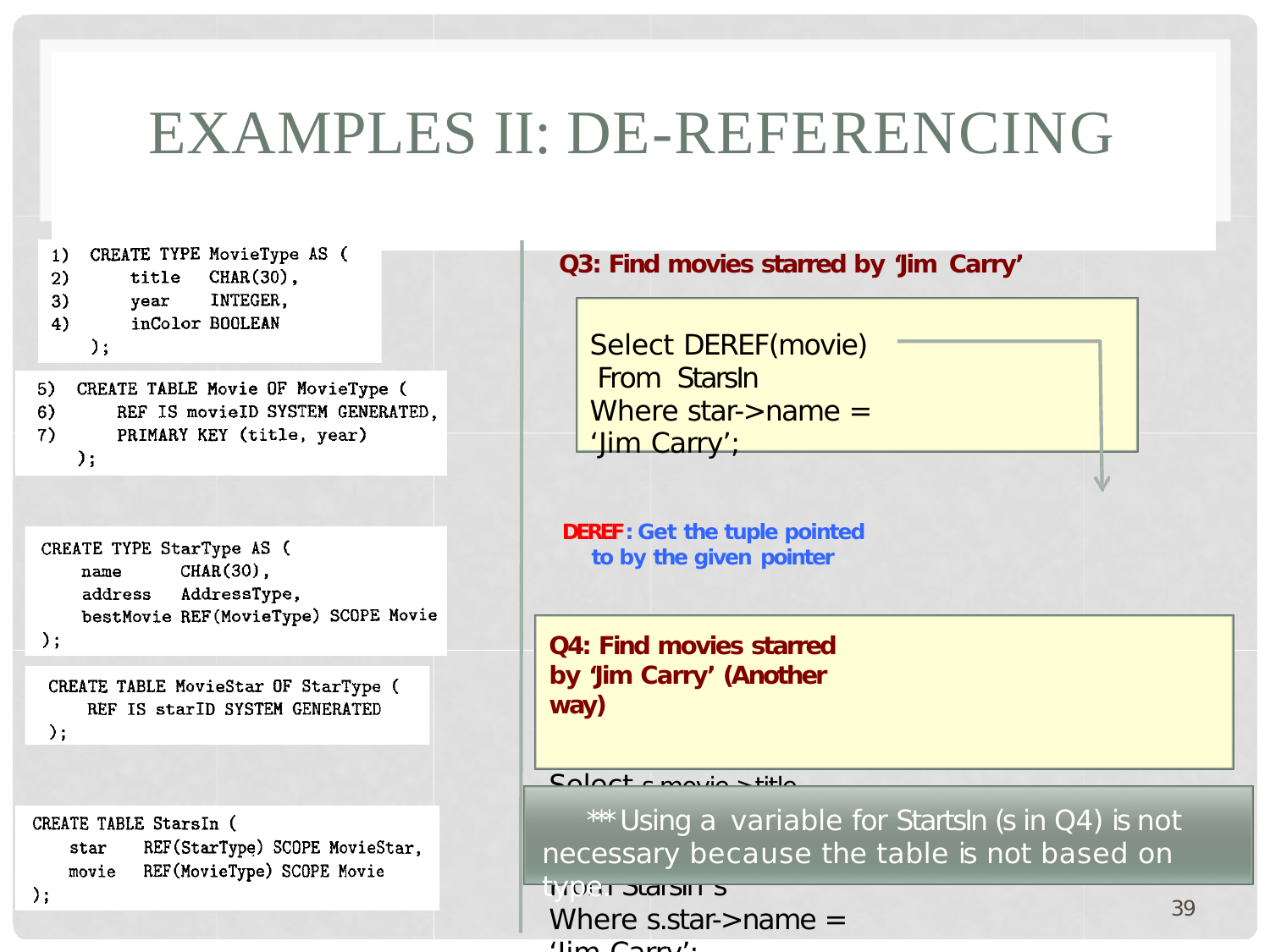

# EXAMPLES II: DE-REFERENCING

Q3: Find movies starred by ‘Jim Carry’

Select DEREF(movie)  From StarsIn
Where star->name = ‘Jim Carry’;

DEREF: Get the tuple pointed to by the given pointer

Q4: Find movies starred by ‘Jim Carry’ (Another way)

Select s.movie->title, s.movie->year, s.movie->inColor,
From StarsIn s
Where s.star->name = ‘Jim Carry’;

*** Using a variable for StartsIn (s in Q4) is not  necessary because the table is not based on type.

39